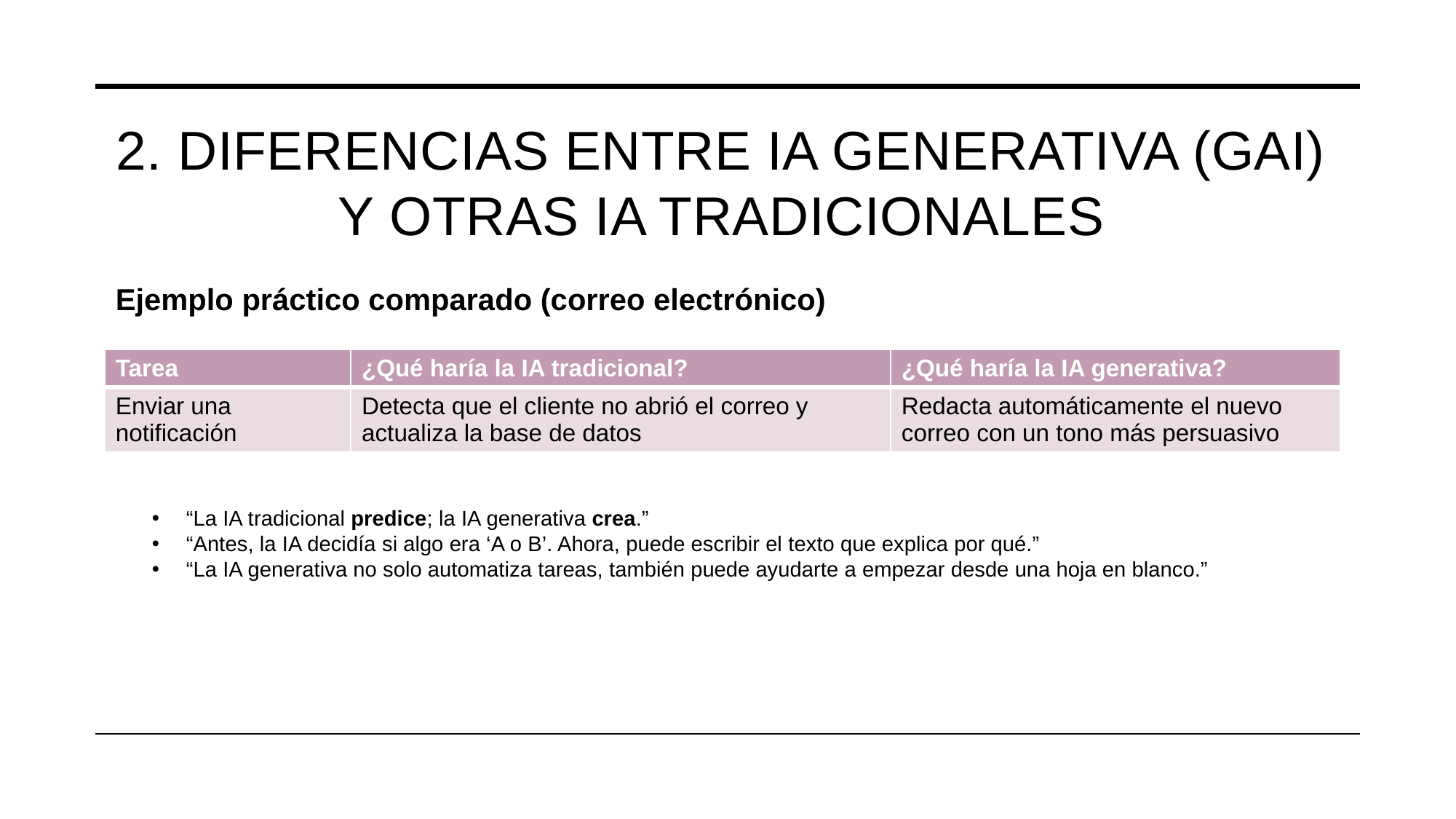

# 2. Diferencias entre IA Generativa (GAI) y otras IA tradicionales

Ejemplo práctico comparado (correo electrónico)
| Tarea | ¿Qué haría la IA tradicional? | ¿Qué haría la IA generativa? |
| --- | --- | --- |
| Enviar una notificación | Detecta que el cliente no abrió el correo y actualiza la base de datos | Redacta automáticamente el nuevo correo con un tono más persuasivo |
“La IA tradicional predice; la IA generativa crea.”
“Antes, la IA decidía si algo era ‘A o B’. Ahora, puede escribir el texto que explica por qué.”
“La IA generativa no solo automatiza tareas, también puede ayudarte a empezar desde una hoja en blanco.”